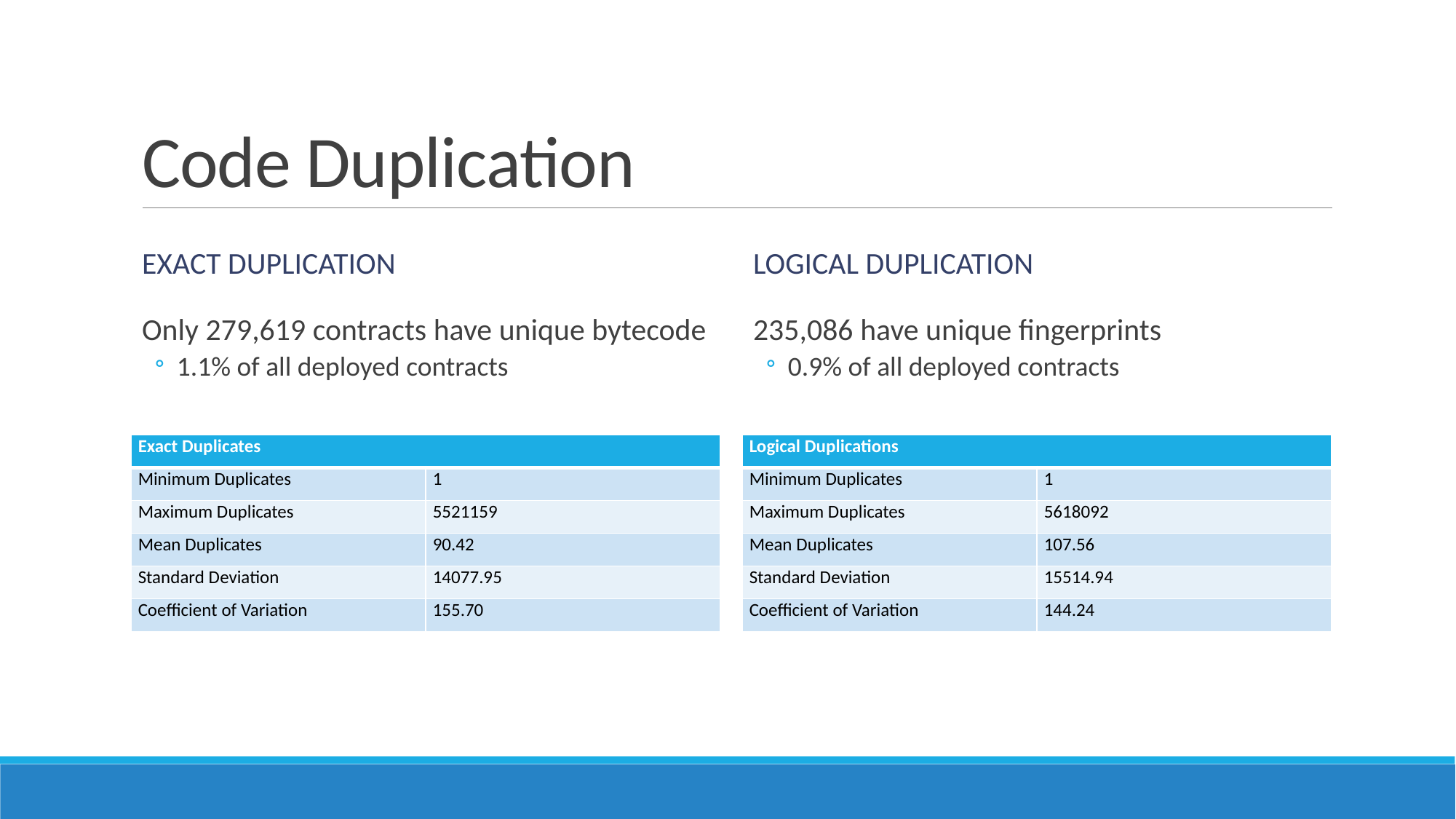

# Code Duplication
Exact Duplication
Logical Duplication
235,086 have unique fingerprints
0.9% of all deployed contracts
Only 279,619 contracts have unique bytecode
1.1% of all deployed contracts
| Exact Duplicates |  |
| --- | --- |
| Minimum Duplicates | 1 |
| Maximum Duplicates | 5521159 |
| Mean Duplicates | 90.42 |
| Standard Deviation | 14077.95 |
| Coefficient of Variation | 155.70 |
| Logical Duplications |  |
| --- | --- |
| Minimum Duplicates | 1 |
| Maximum Duplicates | 5618092 |
| Mean Duplicates | 107.56 |
| Standard Deviation | 15514.94 |
| Coefficient of Variation | 144.24 |